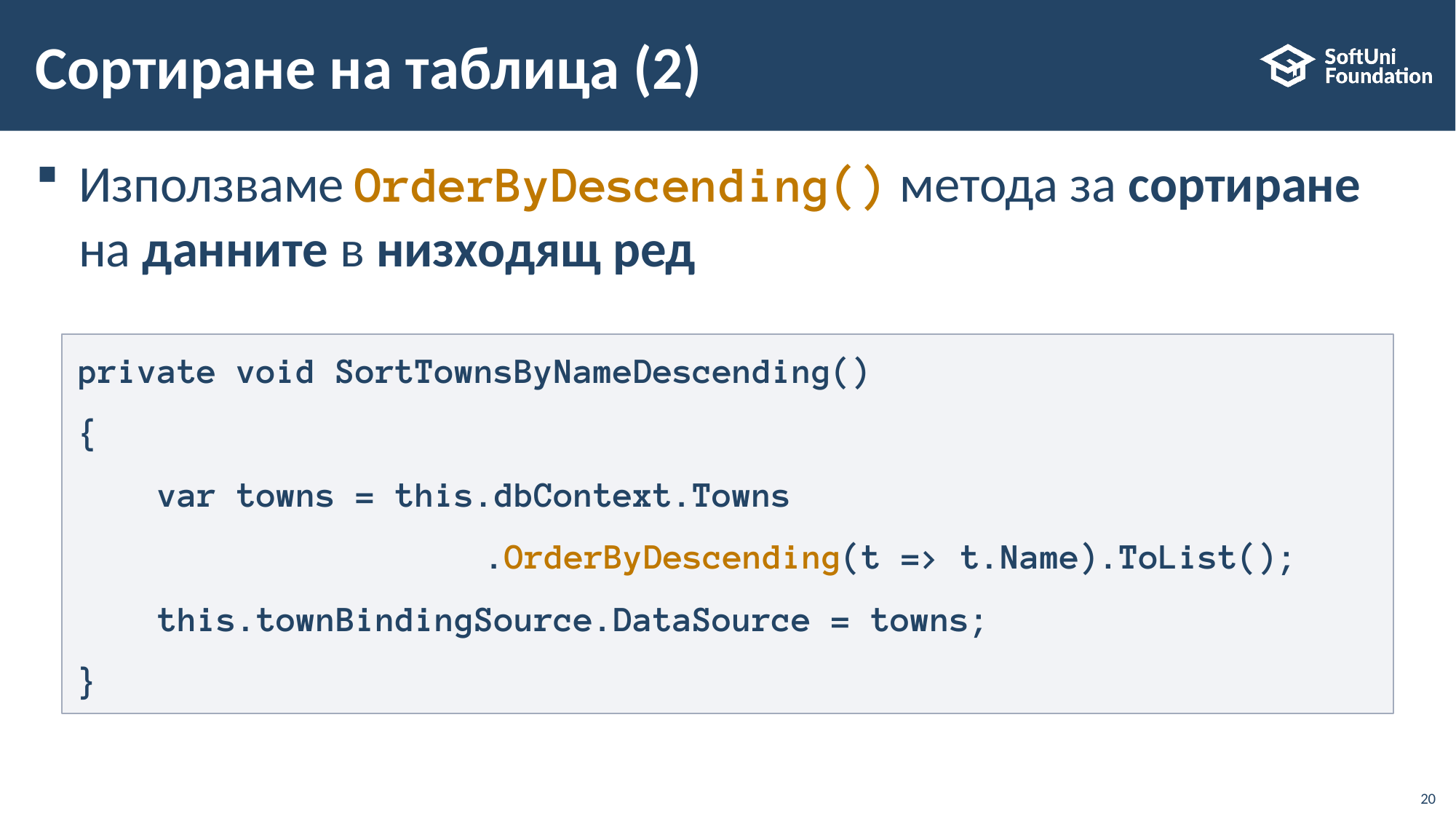

# Сортиране на таблица (2)
Използваме OrderByDescending() метода за сортиране на данните в низходящ ред
private void SortTownsByNameDescending()
{
    var towns = this.dbContext.Towns
			    .OrderByDescending(t => t.Name).ToList();
    this.townBindingSource.DataSource = towns;
}
20